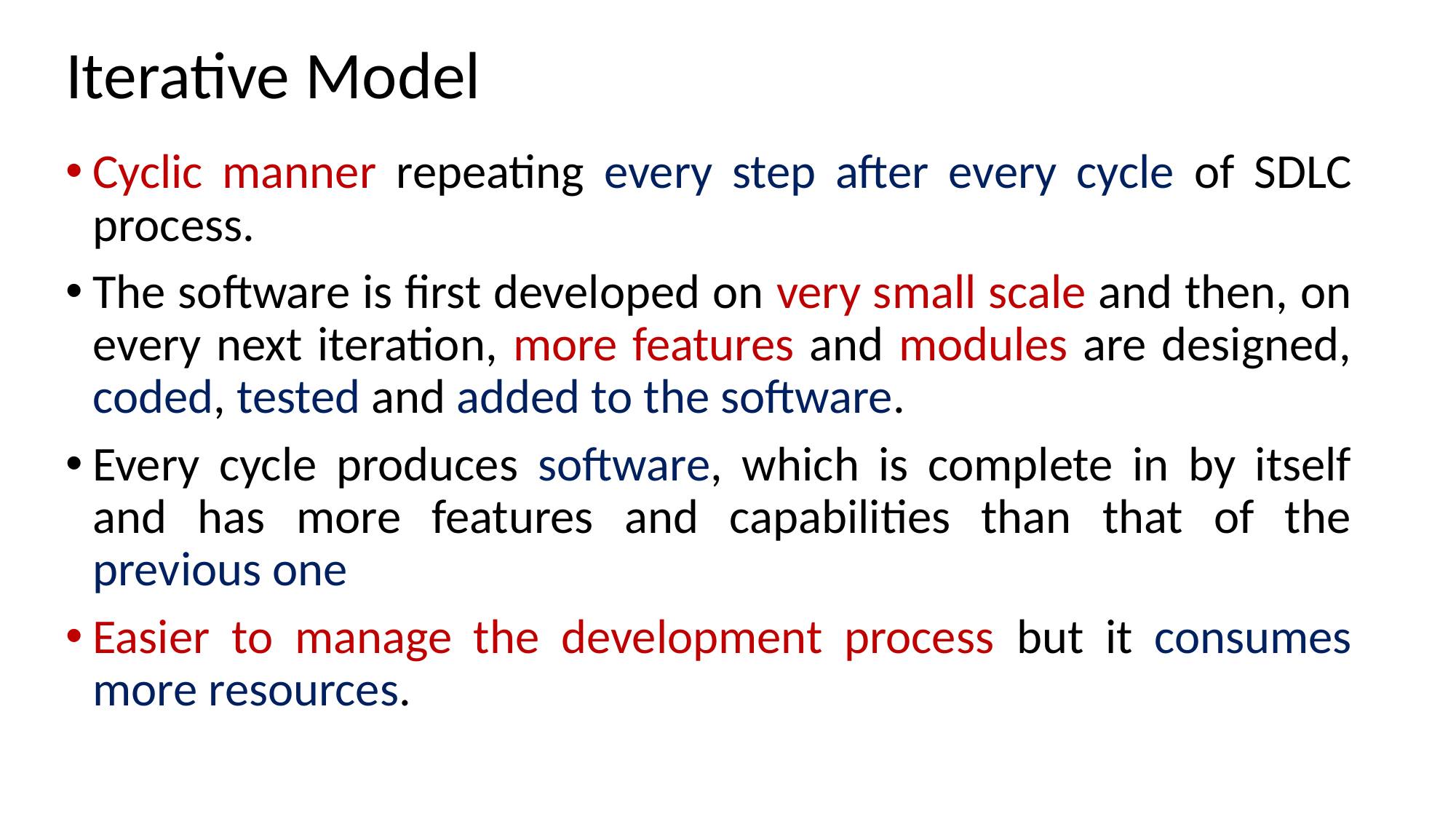

# Iterative Model
Cyclic manner repeating every step after every cycle of SDLC process.
The software is first developed on very small scale and then, on every next iteration, more features and modules are designed, coded, tested and added to the software.
Every cycle produces software, which is complete in by itself and has more features and capabilities than that of the previous one
Easier to manage the development process but it consumes more resources.